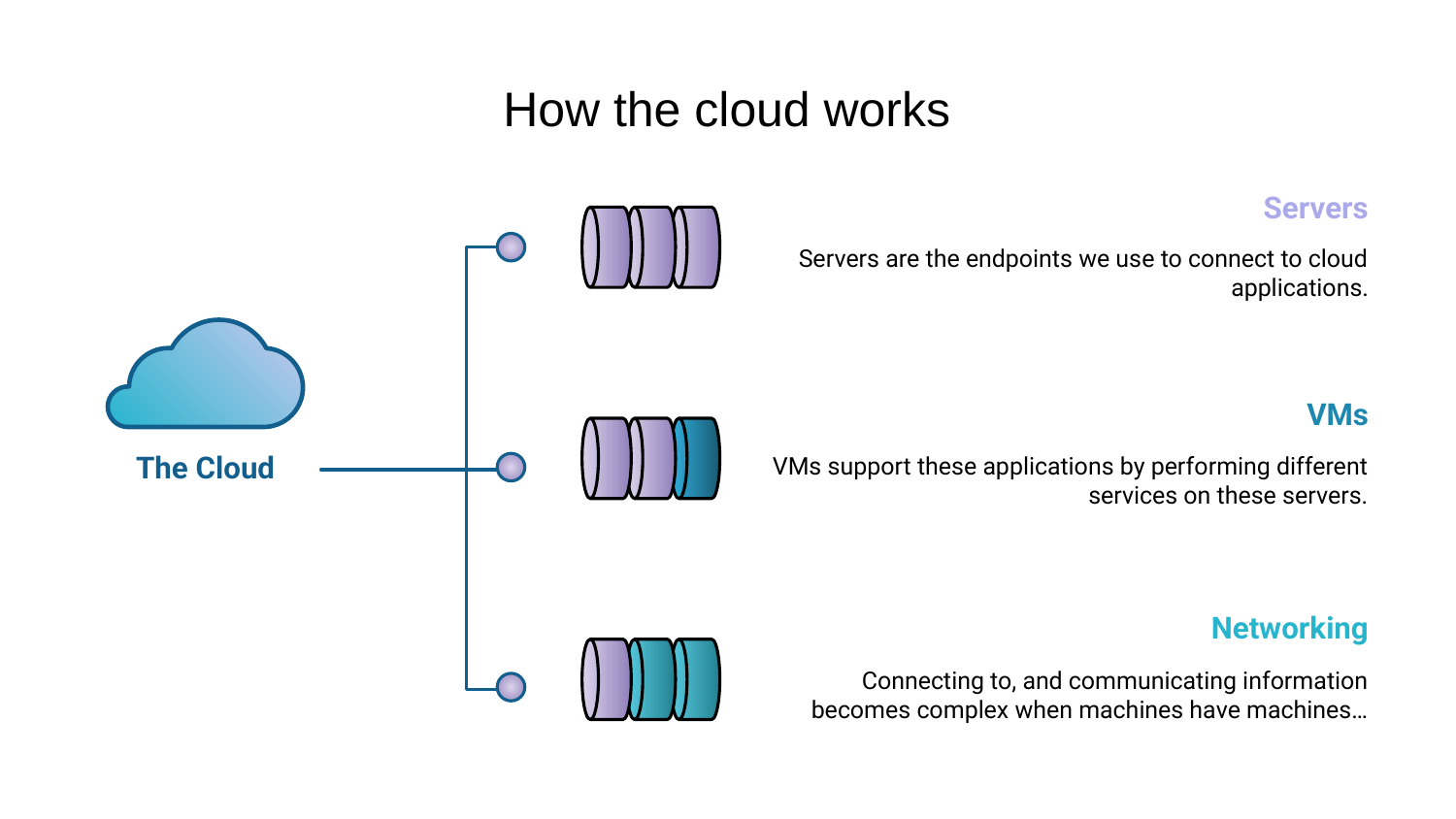

# How the cloud works
Servers

Servers are the endpoints we use to connect to cloud applications.

VMs

VMs support these applications by performing different services on these servers.
The Cloud

Networking
Connecting to, and communicating information becomes complex when machines have machines…